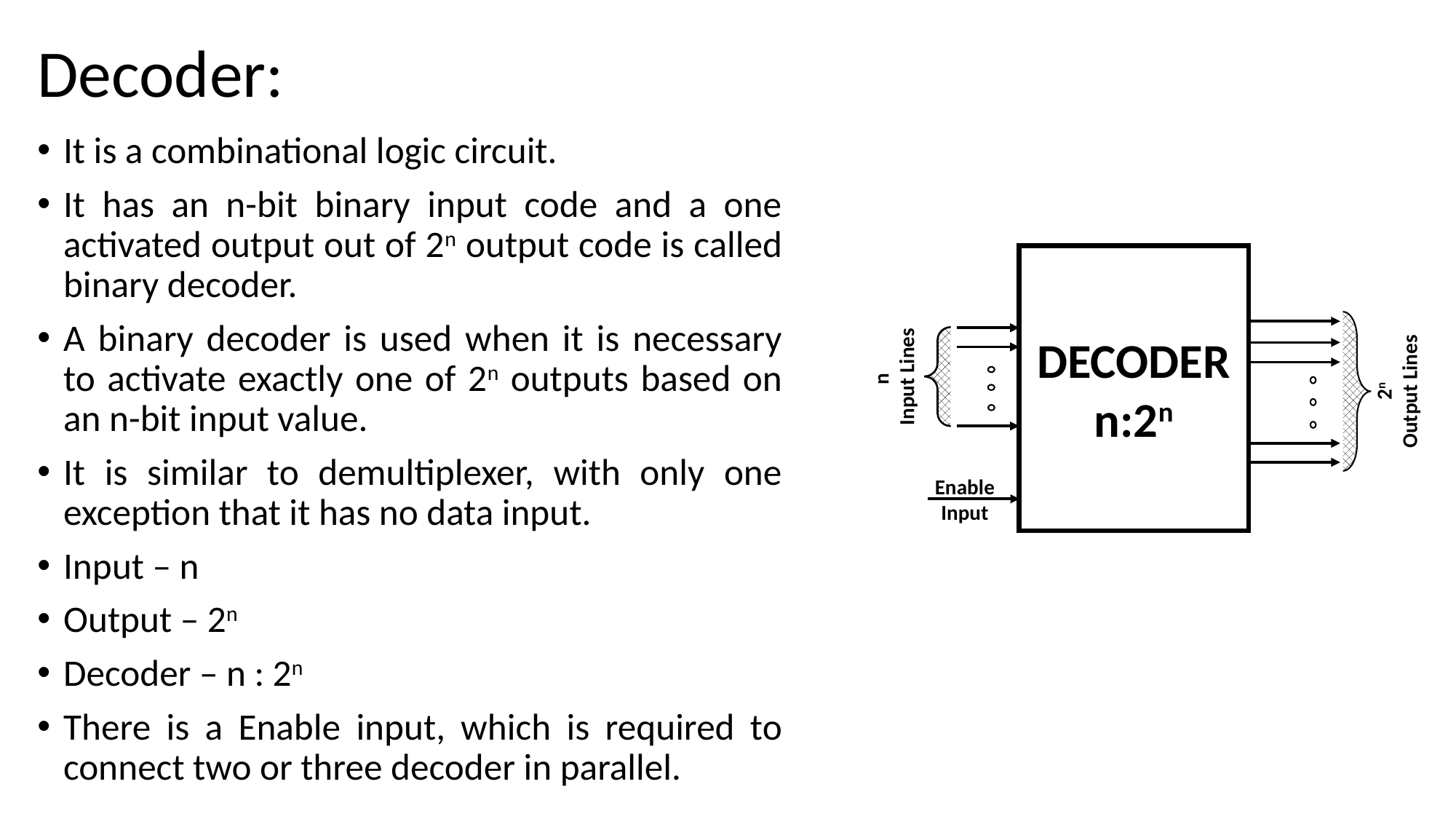

# Decoder:
It is a combinational logic circuit.
It has an n-bit binary input code and a one activated output out of 2n output code is called binary decoder.
A binary decoder is used when it is necessary to activate exactly one of 2n outputs based on an n-bit input value.
It is similar to demultiplexer, with only one exception that it has no data input.
Input – n
Output – 2n
Decoder – n : 2n
There is a Enable input, which is required to connect two or three decoder in parallel.

DECODER
n:2n

n
Input Lines

2n
Output Lines

Enable Input